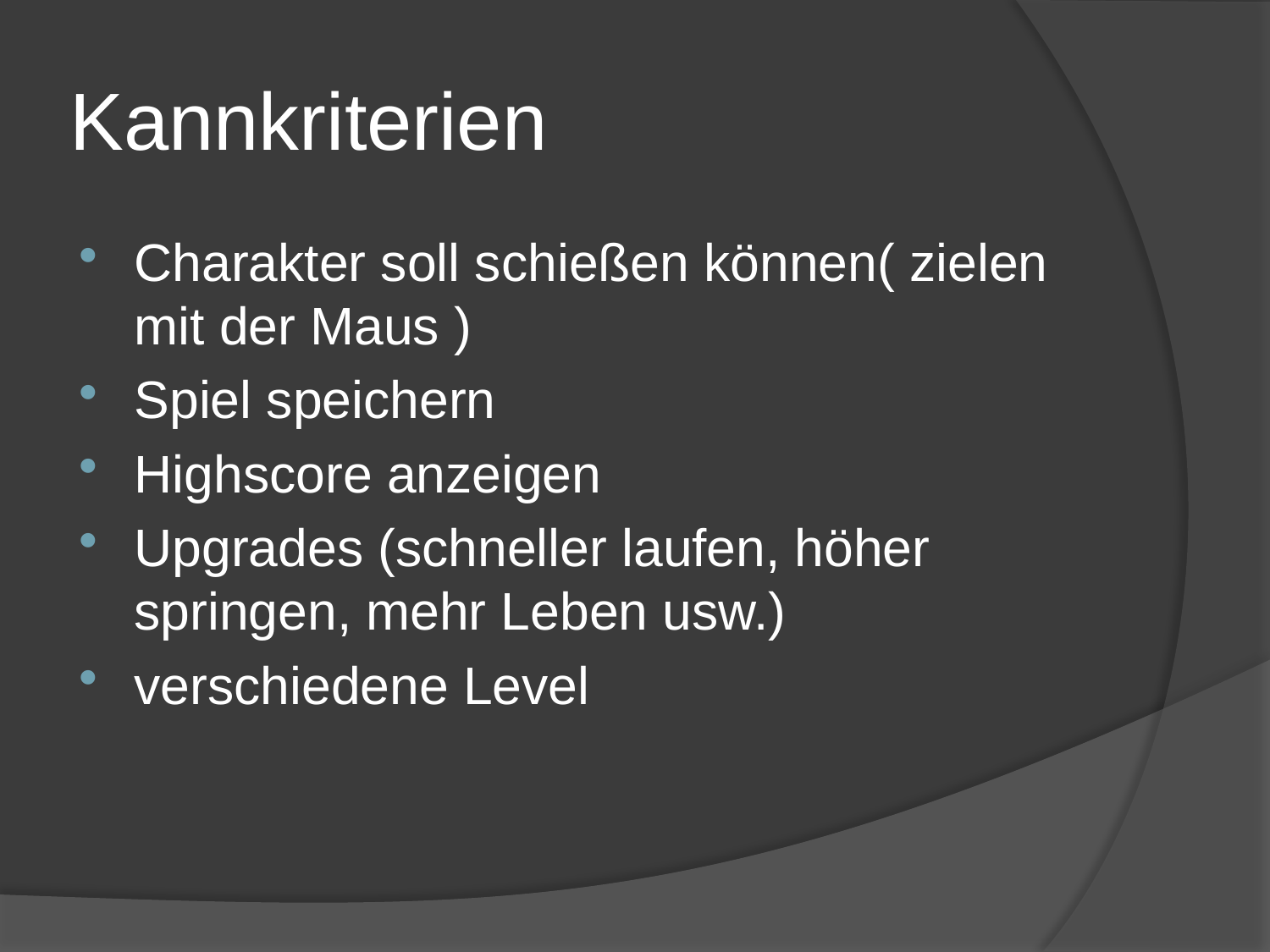

# Kannkriterien
Charakter soll schießen können( zielen mit der Maus )
Spiel speichern
Highscore anzeigen
Upgrades (schneller laufen, höher springen, mehr Leben usw.)
verschiedene Level